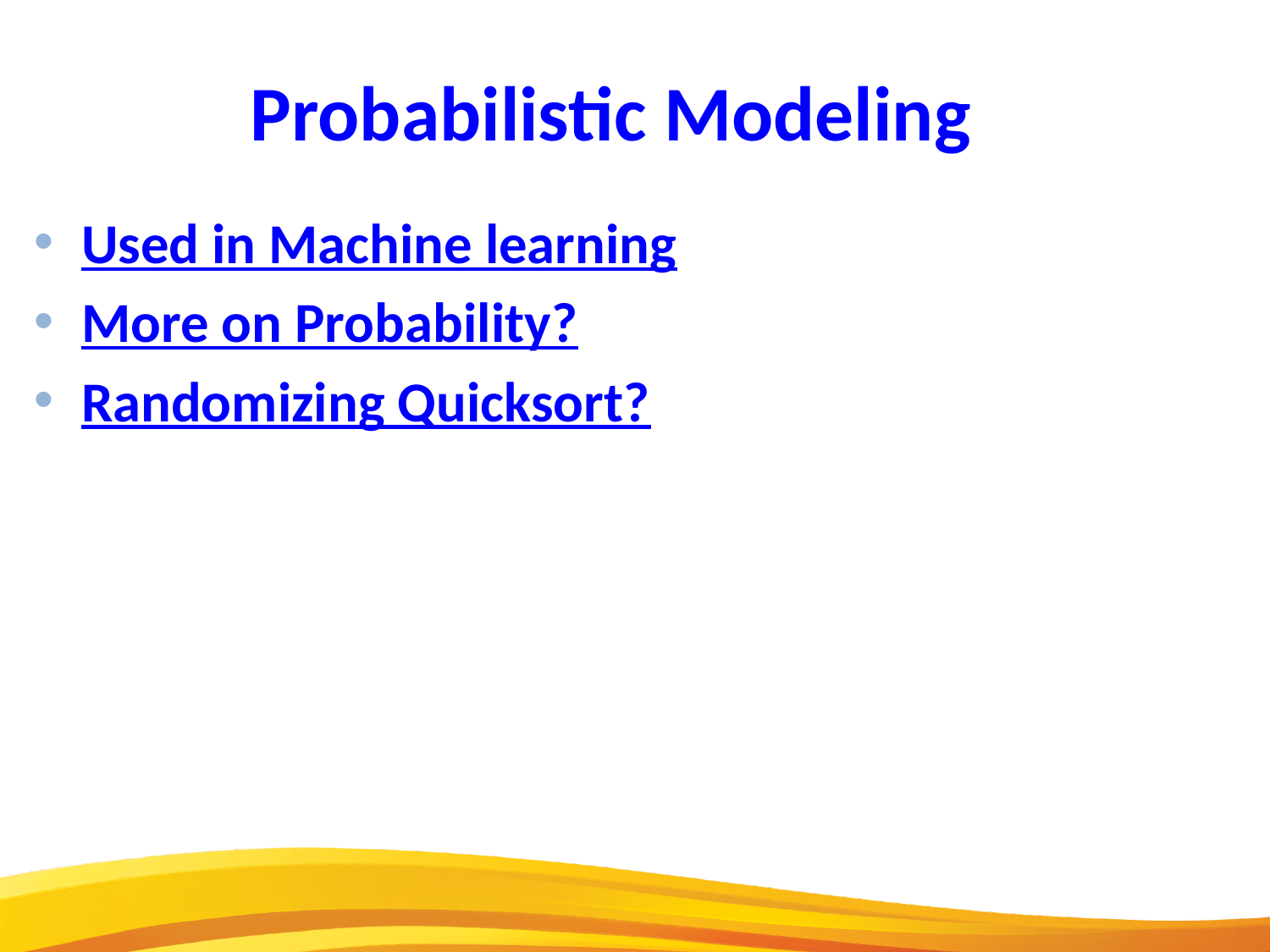

Probabilistic Modeling
Used in Machine learning
More on Probability?
Randomizing Quicksort?

7